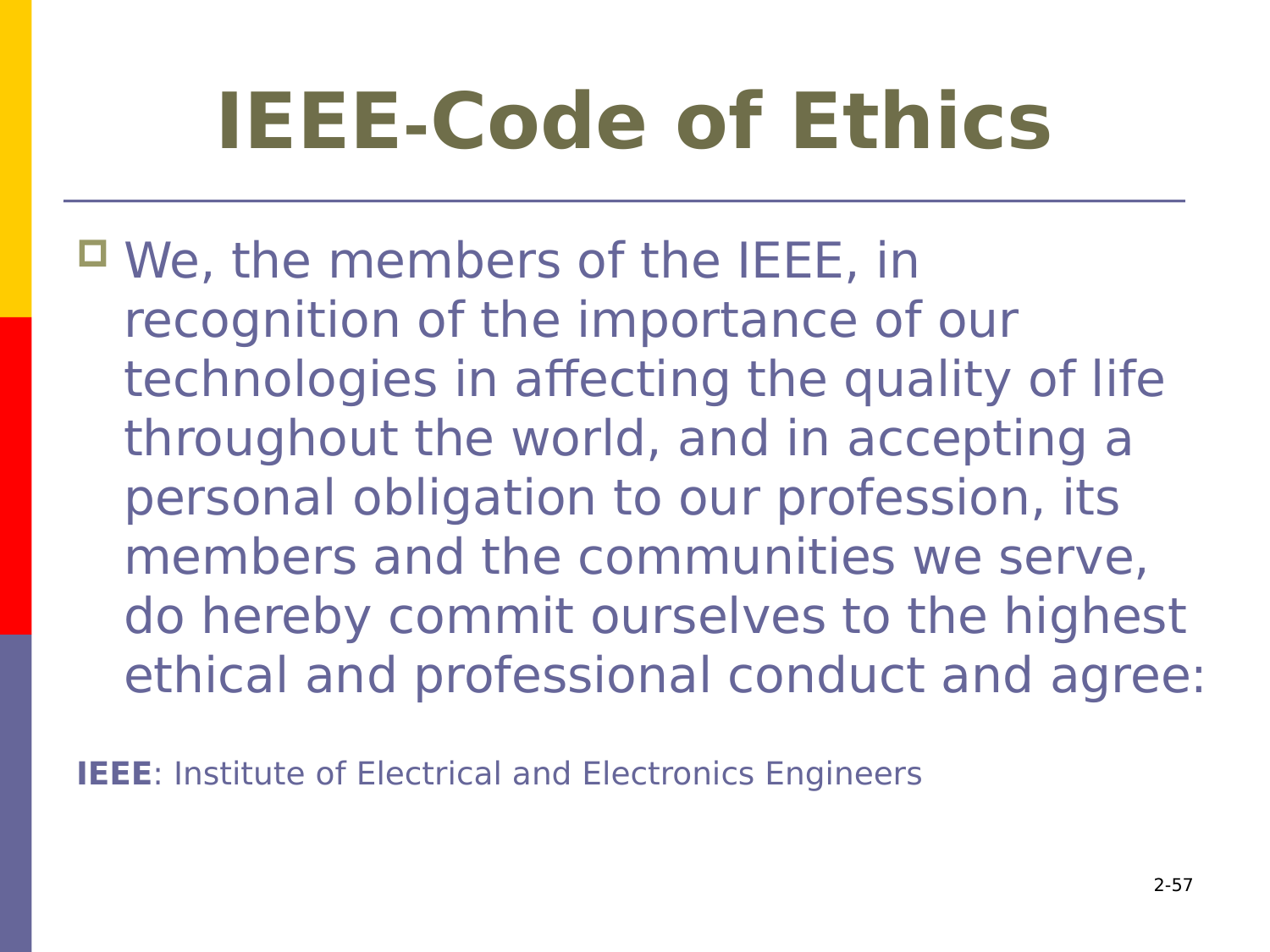

# IEEE-Code of Ethics
We, the members of the IEEE, in recognition of the importance of our technologies in affecting the quality of life throughout the world, and in accepting a personal obligation to our profession, its members and the communities we serve, do hereby commit ourselves to the highest ethical and professional conduct and agree:

IEEE: Institute of Electrical and Electronics Engineers
2-57